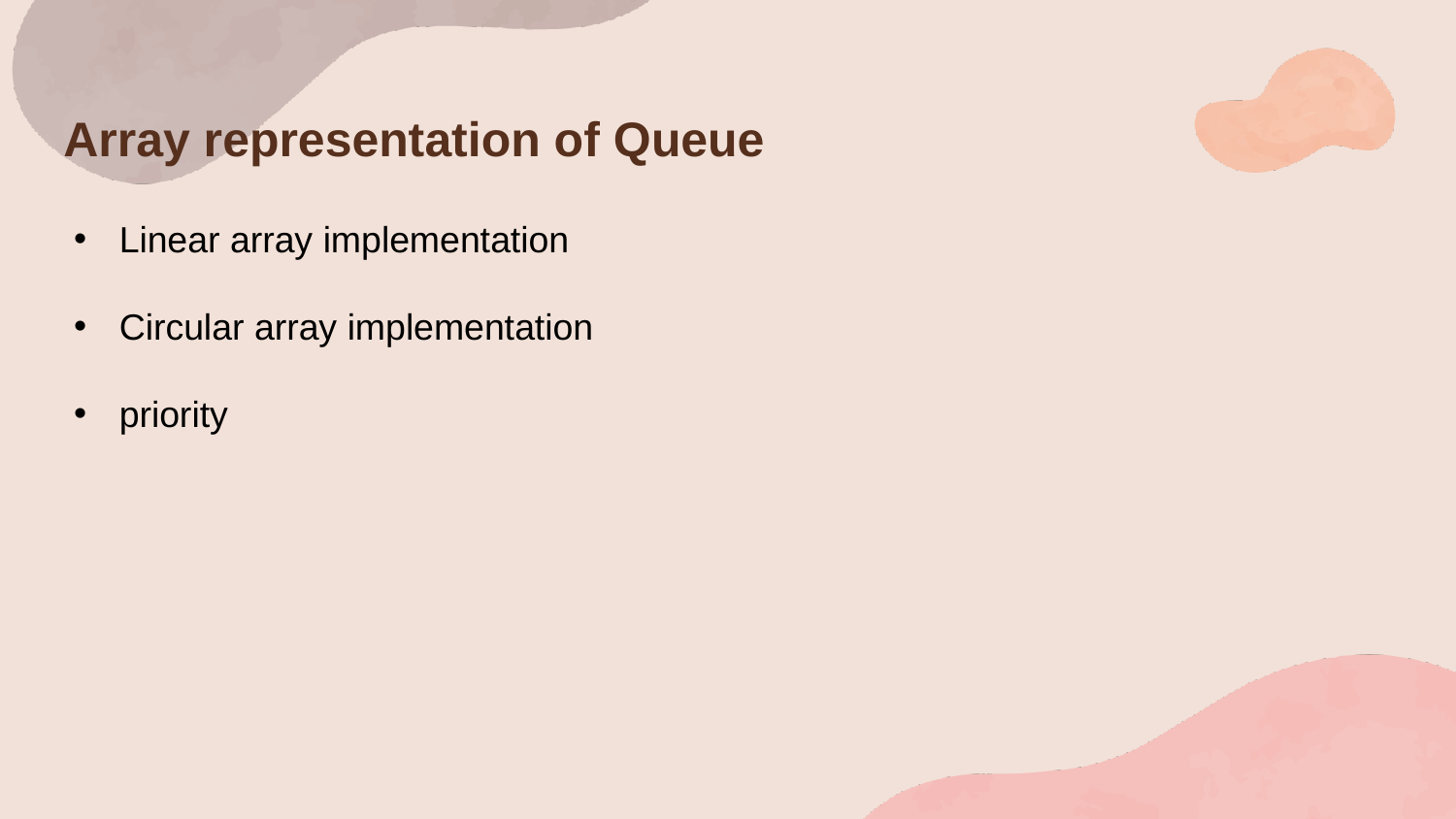

Array representation of Queue

Linear array implementation

Circular array implementation

priority